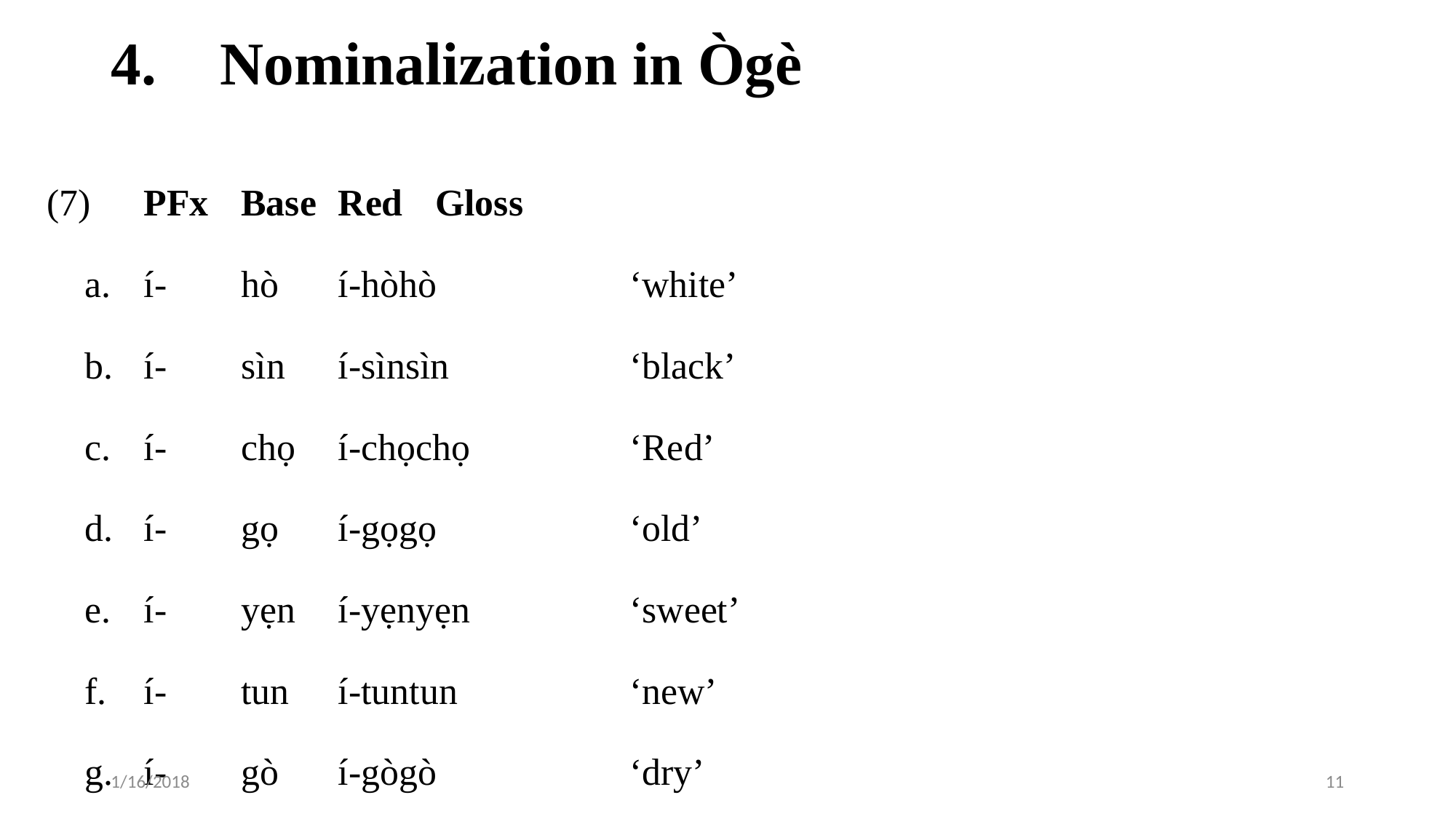

# 4.	Nominalization in Ògè
(7)		PFx		Base		Red			Gloss
    a.		í-		hò		í-hòhò			‘white’
    b. 		í-		sìn		í-sìnsìn		‘black’
    c.		í-		chọ		í-chọchọ		‘Red’
    d.		í-		gọ		í-gọgọ			‘old’
    e.		í-		yẹn		í-yẹnyẹn		‘sweet’
    f.		í-		tun		í-tuntun		‘new’
    g.		í-		gò		í-gògò			‘dry’

1/16/2018
11